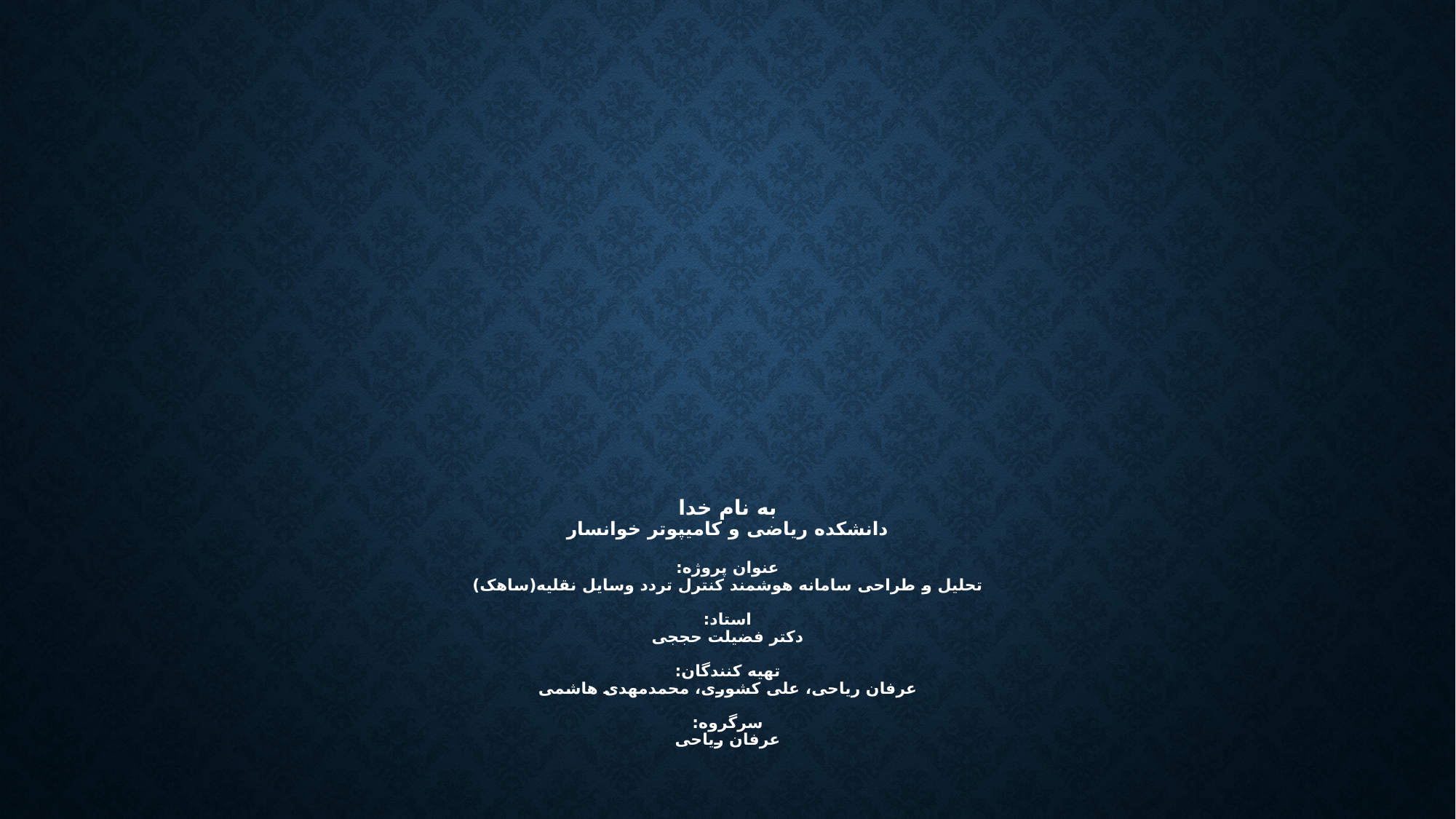

# به نام خدا دانشکده ریاضی و کامیپوتر خوانسار عنوان پروژه: تحلیل و طراحی سامانه هوشمند کنترل تردد وسایل نقلیه(ساهک) استاد: دکتر فضیلت حججی تهیه کنندگان: عرفان ریاحی، علی کشوری، محمدمهدی هاشمی سرگروه: عرفان ریاحی